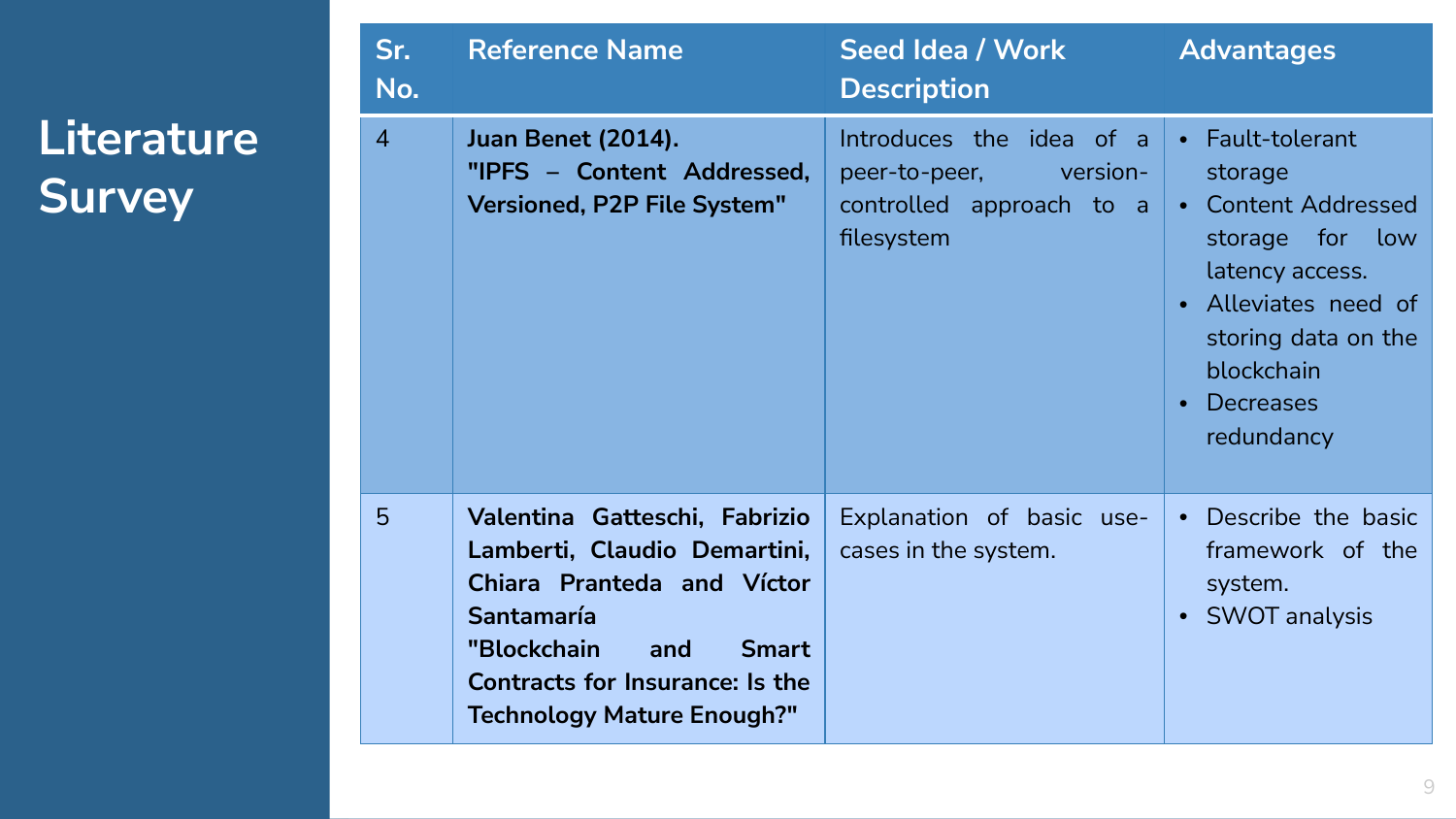

| Sr. No. | Reference Name | Seed Idea / Work Description | Advantages |
| --- | --- | --- | --- |
| 4 | Juan Benet (2014). "IPFS – Content Addressed, Versioned, P2P File System" | Introduces the idea of a peer-to-peer, version-controlled approach to a filesystem | Fault-tolerant storage Content Addressed storage for low latency access. Alleviates need of storing data on the blockchain Decreases redundancy |
| 5 | Valentina Gatteschi, Fabrizio Lamberti, Claudio Demartini, Chiara Pranteda and Víctor Santamaría "Blockchain and Smart Contracts for Insurance: Is the Technology Mature Enough?" | Explanation of basic use-cases in the system. | Describe the basic framework of the system. SWOT analysis |
# Literature Survey
9